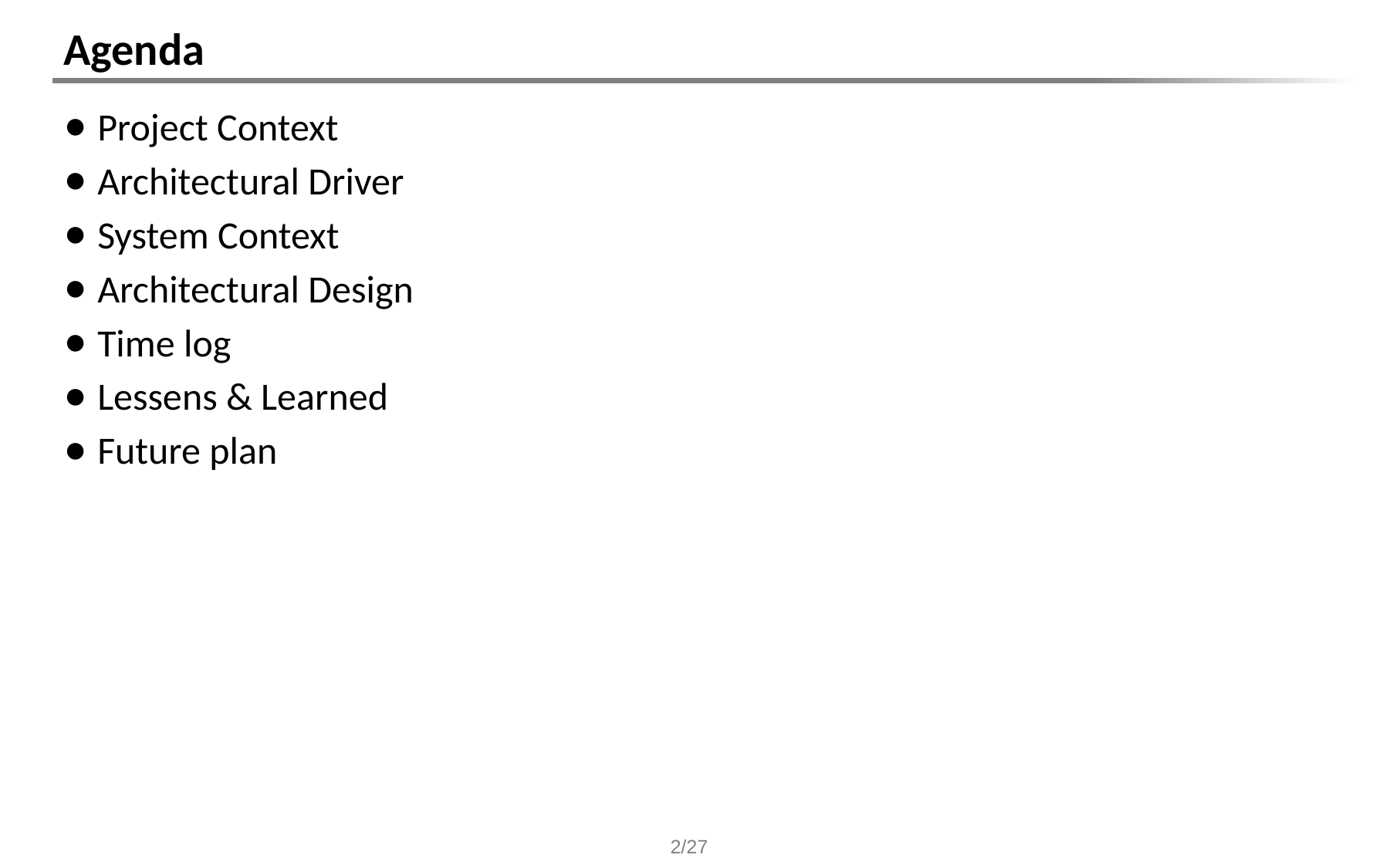

# Agenda
Project Context
Architectural Driver
System Context
Architectural Design
Time log
Lessens & Learned
Future plan
2/27